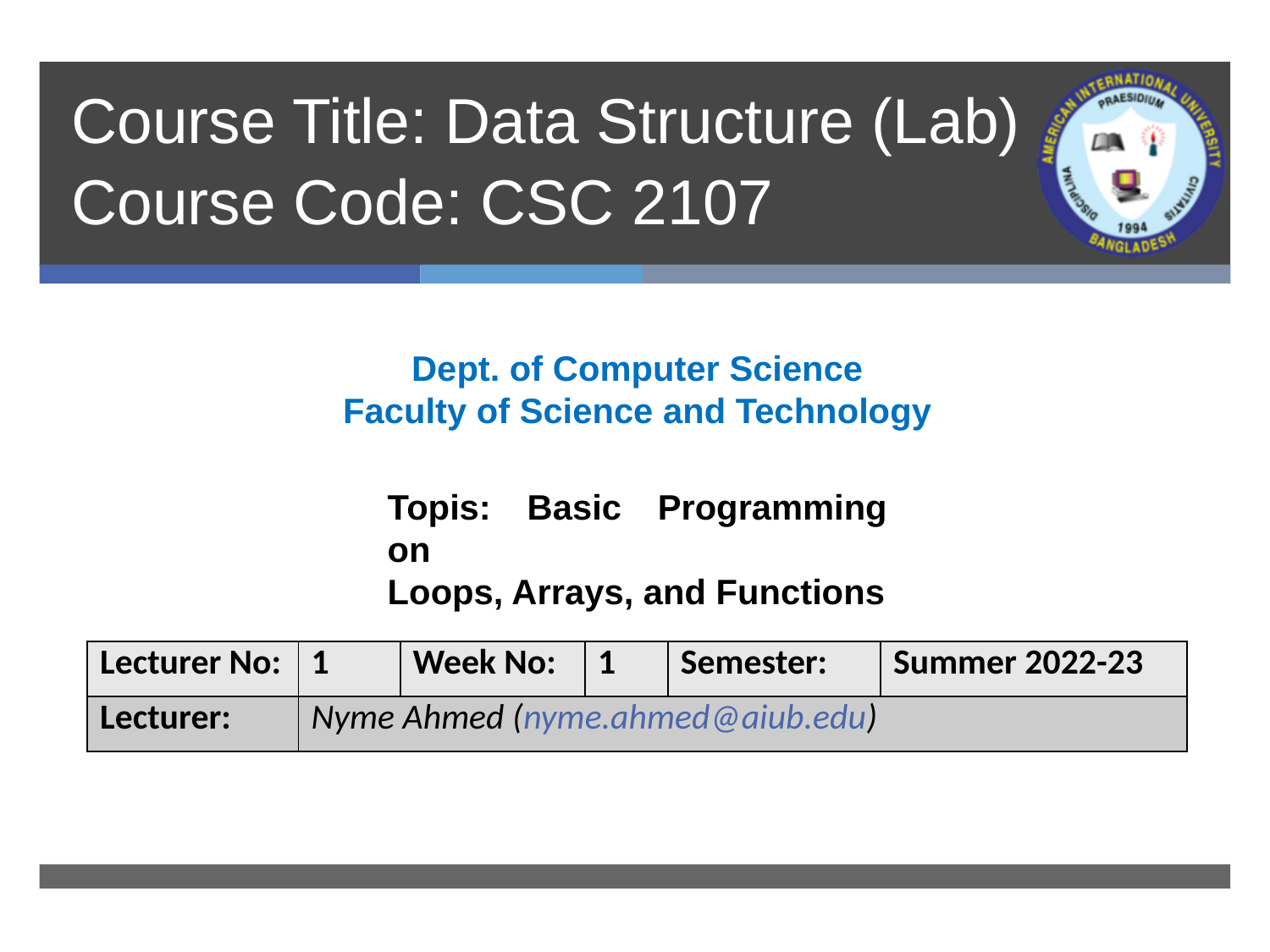

# Course Title: Data Structure (Lab) Course Code: CSC 2107
Dept. of Computer Science
Faculty of Science and Technology

Topis: Basic Programming on
Loops, Arrays, and Functions
| Lecturer No: | 1 | Week No: | 1 | Semester: | Summer 2022-23 |
| --- | --- | --- | --- | --- | --- |
| Lecturer: | Nyme Ahmed (nyme.ahmed@aiub.edu) |  |  |  |  |